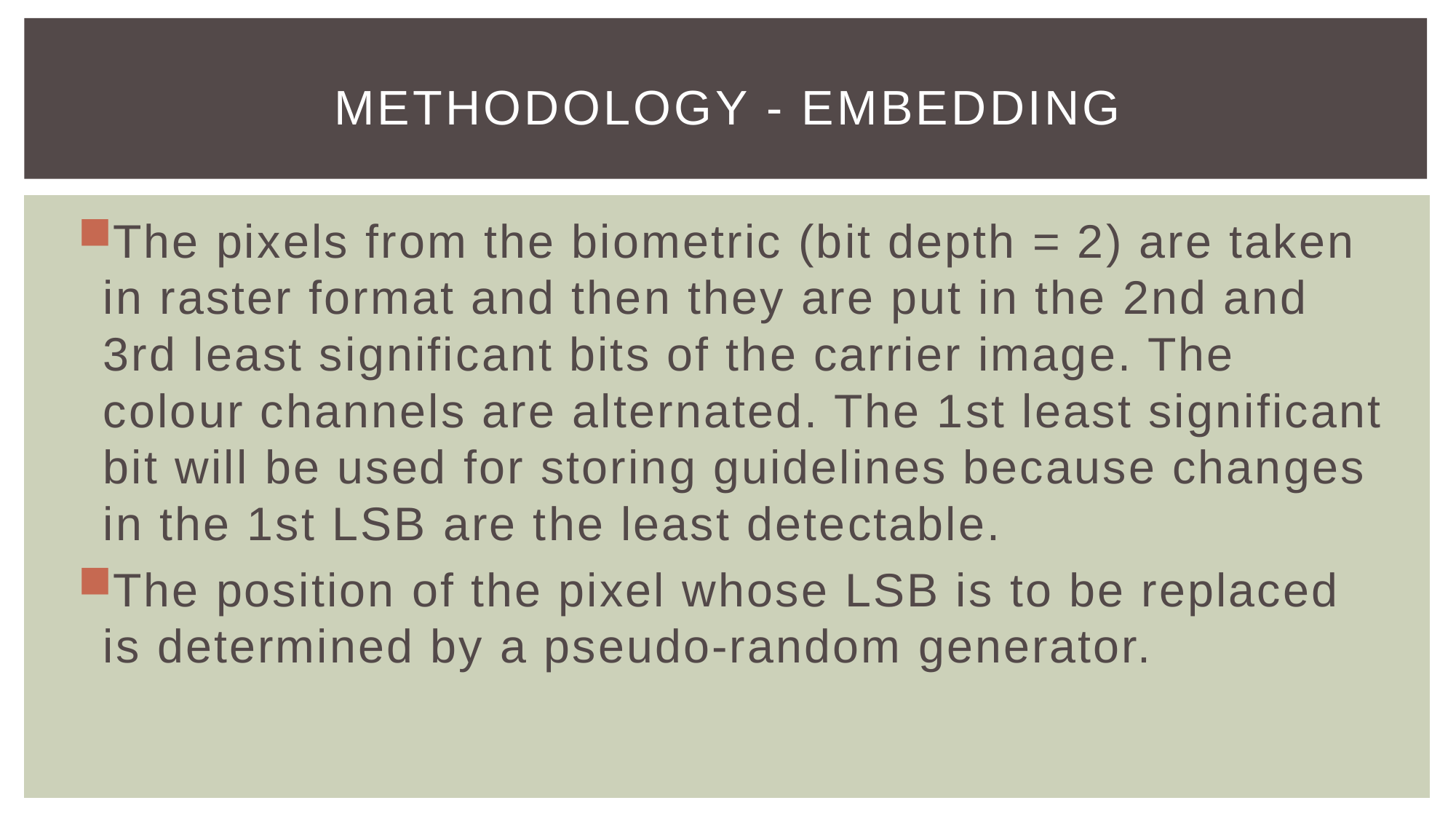

# Methodology - Embedding
The pixels from the biometric (bit depth = 2) are taken in raster format and then they are put in the 2nd and 3rd least significant bits of the carrier image. The colour channels are alternated. The 1st least significant bit will be used for storing guidelines because changes in the 1st LSB are the least detectable.
The position of the pixel whose LSB is to be replaced is determined by a pseudo-random generator.